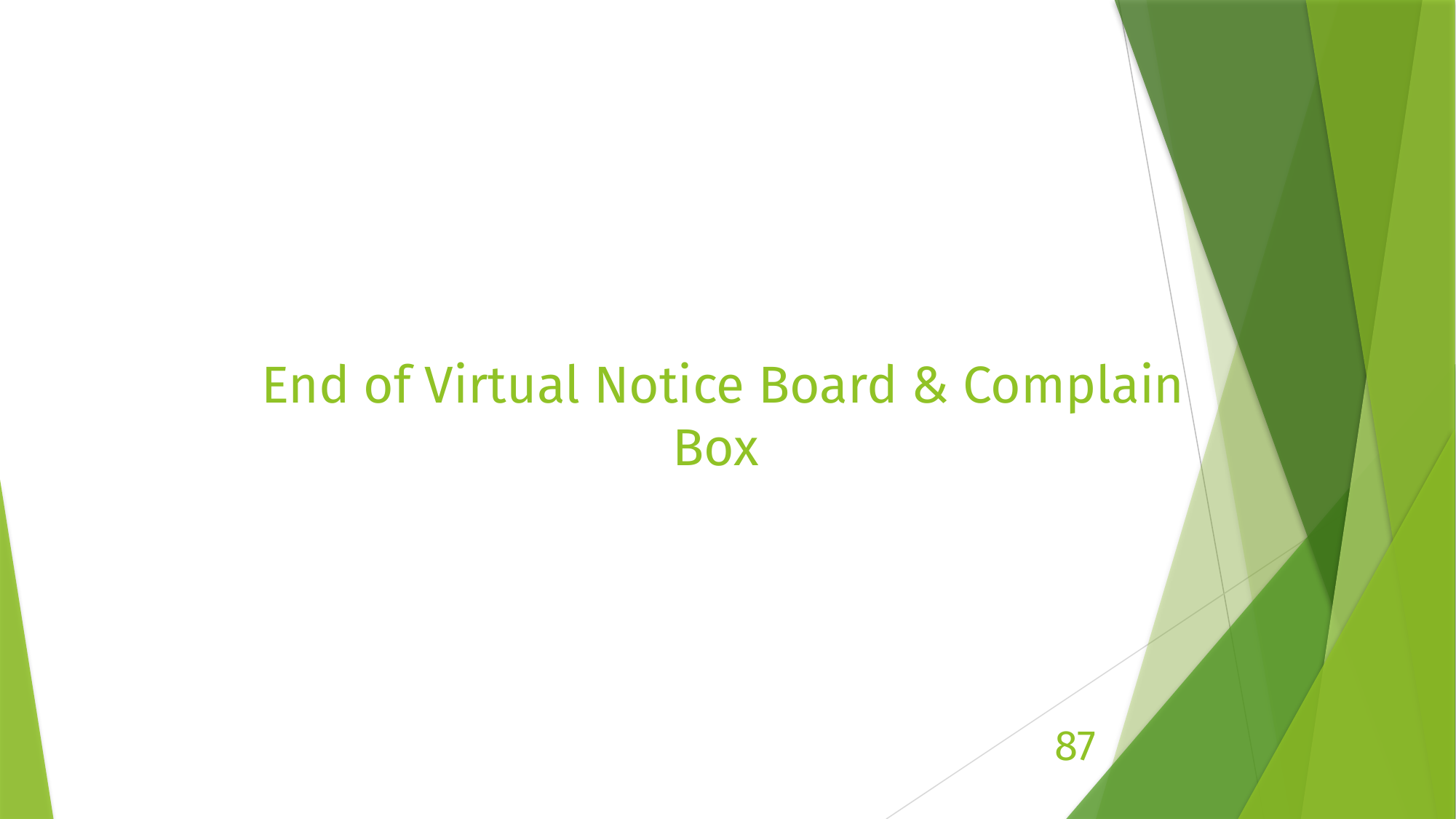

# End of Virtual Notice Board & Complain Box
87